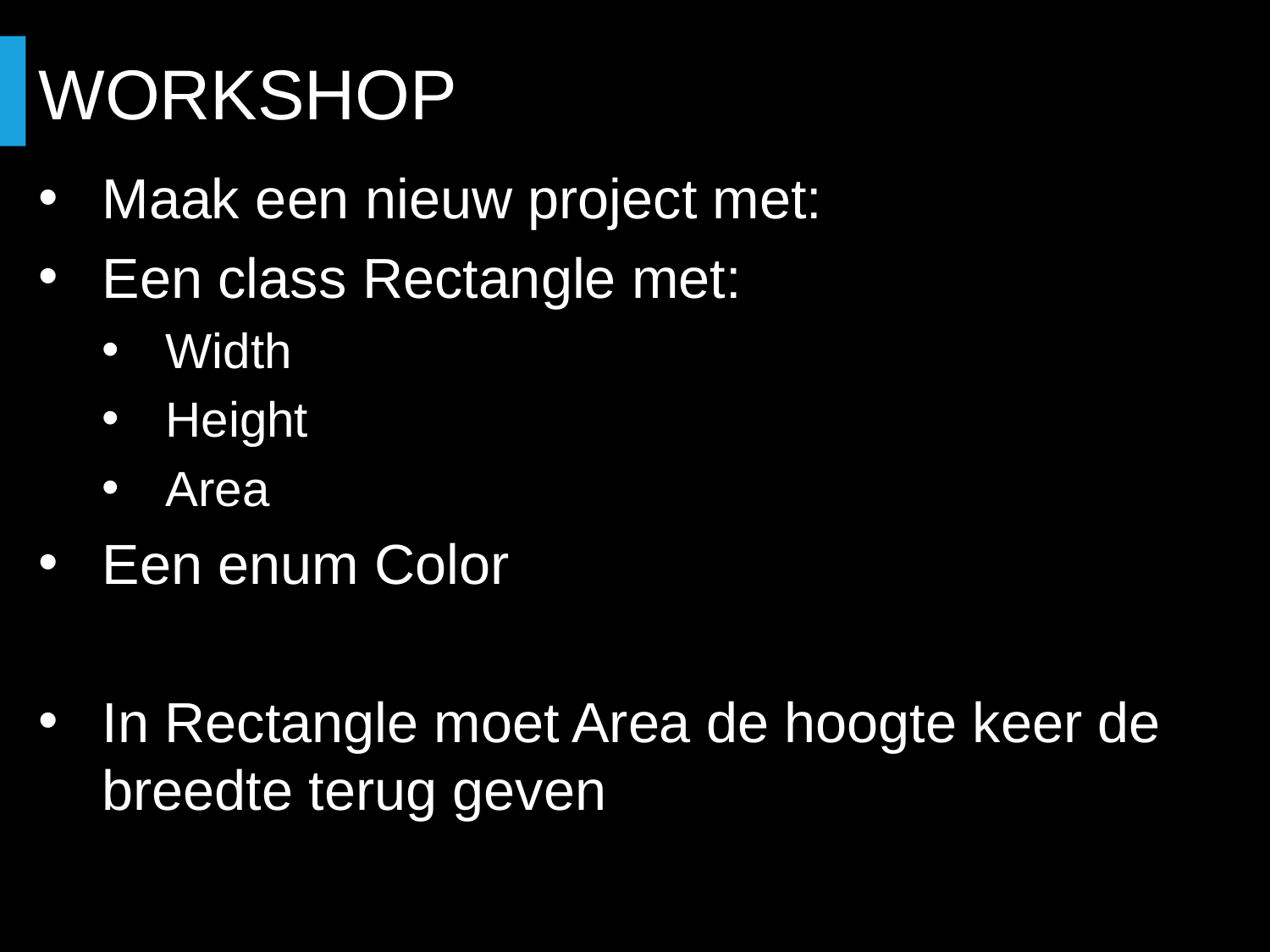

# WORKSHOP
Maak een nieuw project met:
Een class Rectangle met:
Width
Height
Area
Een enum Color

In Rectangle moet Area de hoogte keer de breedte terug geven